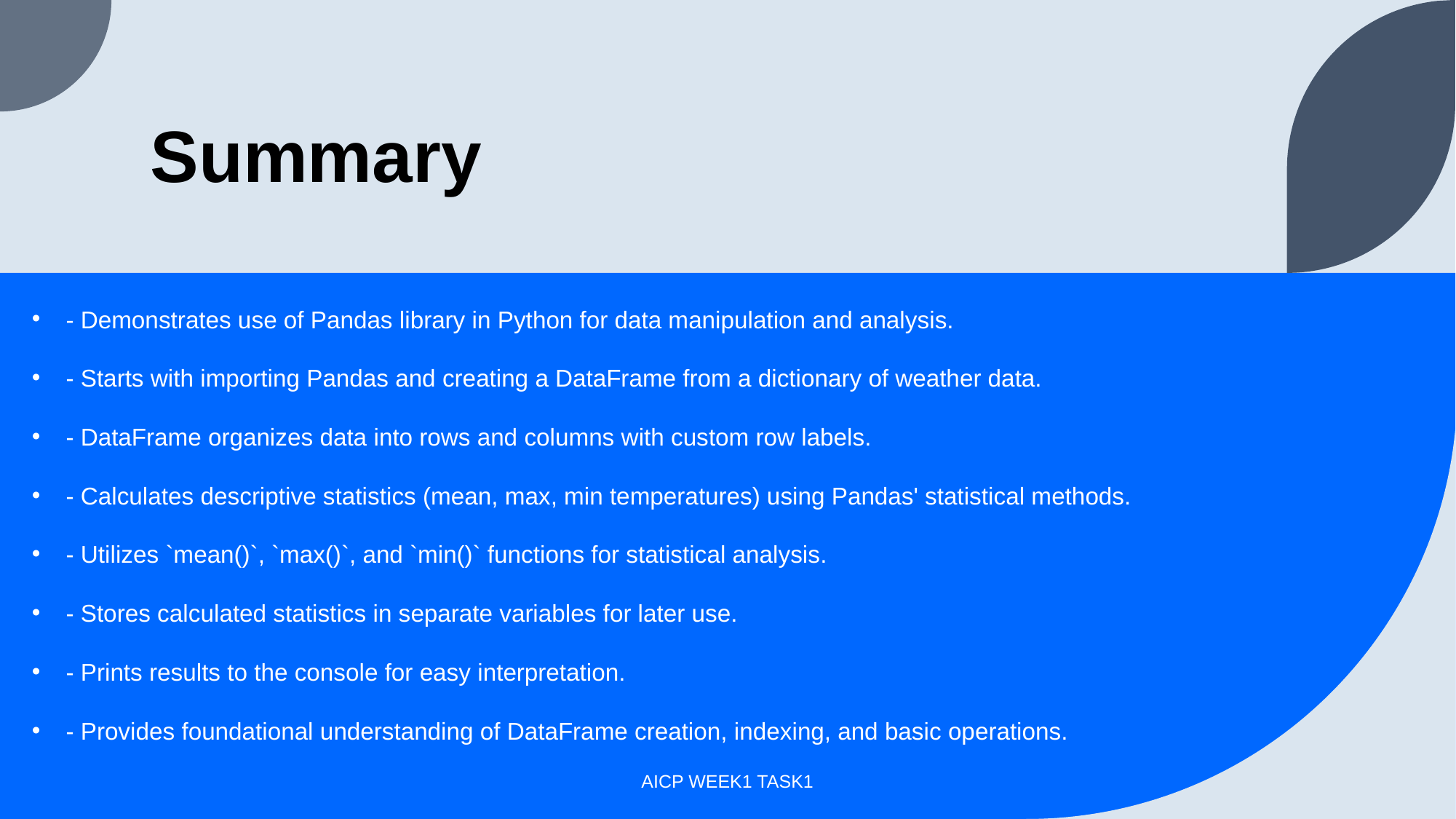

# Summary
- Demonstrates use of Pandas library in Python for data manipulation and analysis.
- Starts with importing Pandas and creating a DataFrame from a dictionary of weather data.
- DataFrame organizes data into rows and columns with custom row labels.
- Calculates descriptive statistics (mean, max, min temperatures) using Pandas' statistical methods.
- Utilizes `mean()`, `max()`, and `min()` functions for statistical analysis.
- Stores calculated statistics in separate variables for later use.
- Prints results to the console for easy interpretation.
- Provides foundational understanding of DataFrame creation, indexing, and basic operations.
AICP WEEK1 TASK1
33